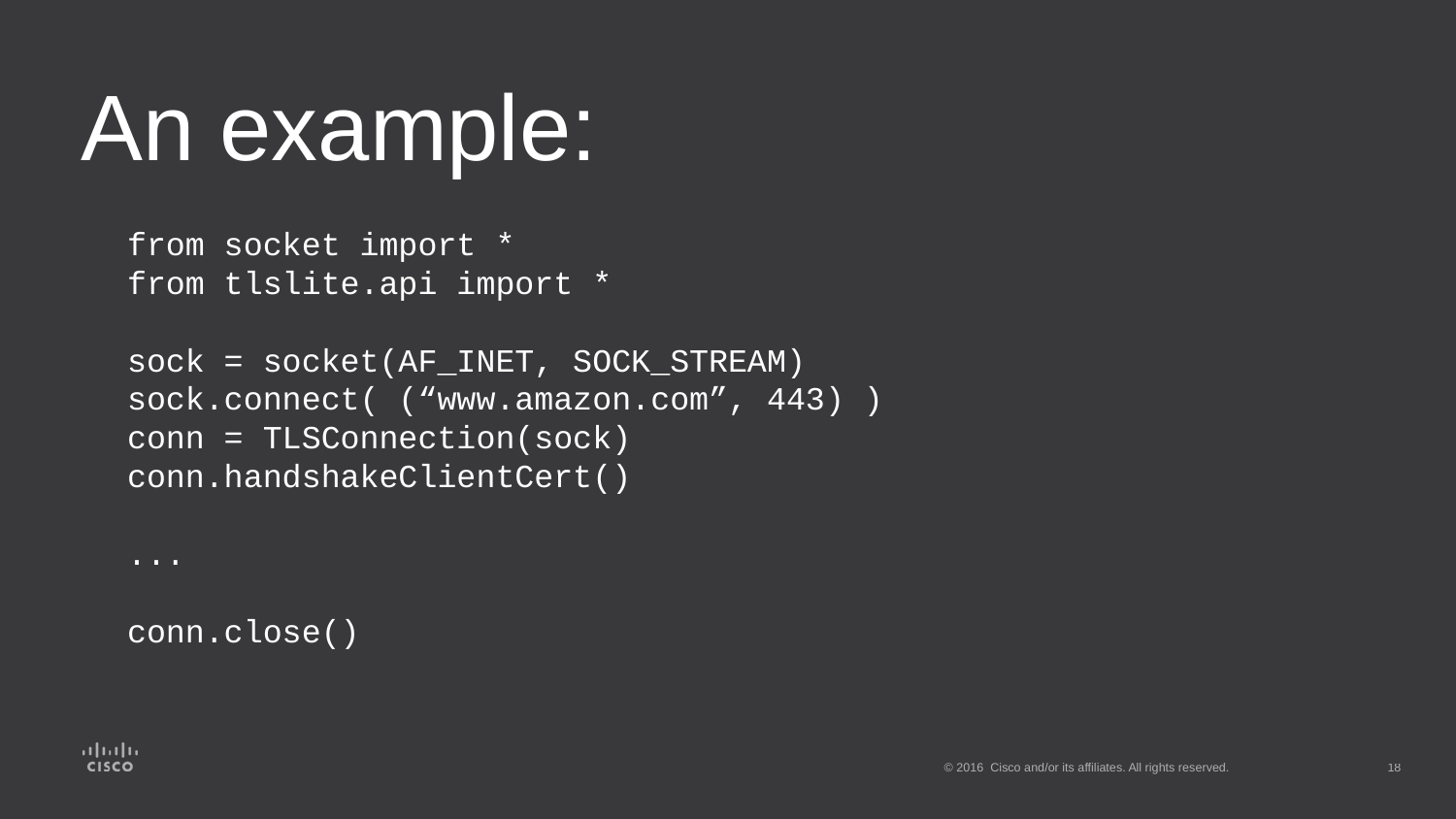

# An example:
from socket import *
from tlslite.api import *

sock = socket(AF_INET, SOCK_STREAM)
sock.connect( (“www.amazon.com”, 443) )
conn = TLSConnection(sock)
conn.handshakeClientCert()

...

conn.close()